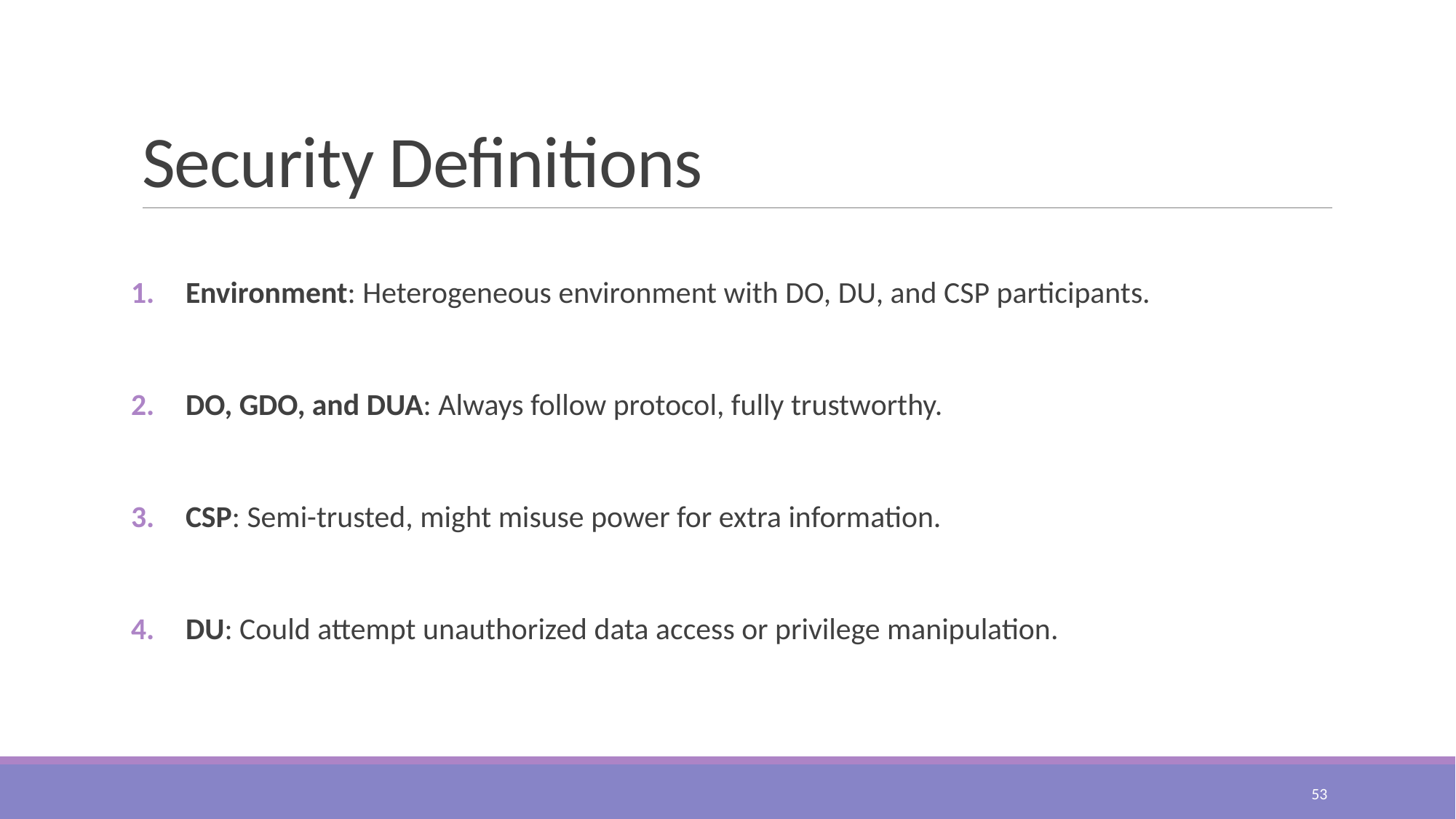

# Security Definitions
Environment: Heterogeneous environment with DO, DU, and CSP participants.
DO, GDO, and DUA: Always follow protocol, fully trustworthy.
CSP: Semi-trusted, might misuse power for extra information.
DU: Could attempt unauthorized data access or privilege manipulation.
53